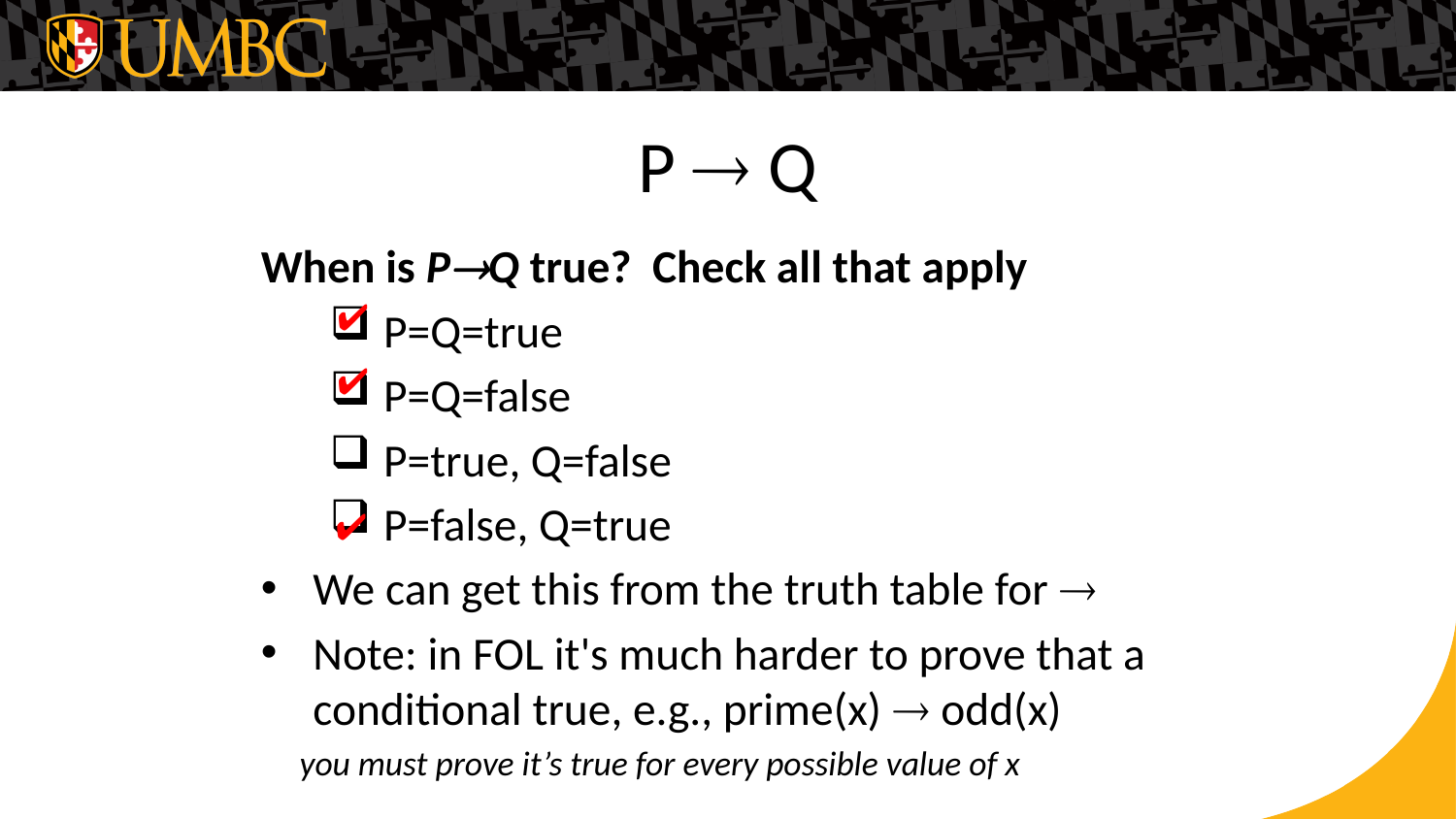

# P → Q
When is P→Q true?  Check all that apply
 P=Q=true
 P=Q=false
 P=true, Q=false
 P=false, Q=true
We can get this from the truth table for →
Note: in FOL it's much harder to prove that a conditional true, e.g., prime(x) → odd(x)
you must prove it’s true for every possible value of x

✔
✔
✔